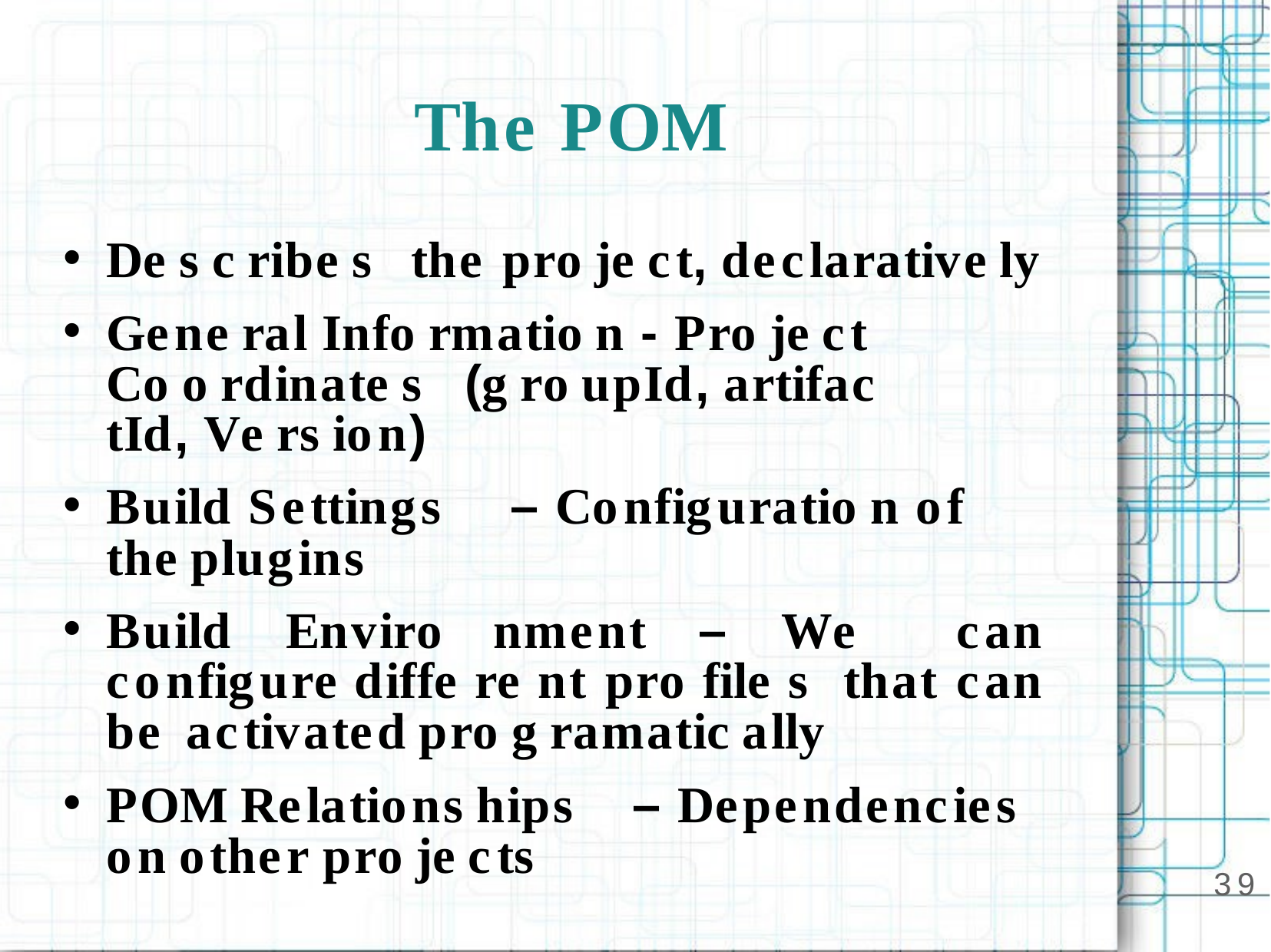

The	POM
De s c ribe s	the	pro je ct, declarative ly
Gene ral Info rmatio n - Pro je ct  Co o rdinate s	(g ro upId, artifac tId, Ve rs ion)
Build Settings	– Configuratio n of the plugins
Build Enviro nment – We  can configure diffe re nt pro file s  that can be  activated pro g ramatic ally
POM Relations hips	– Dependencies	on other pro je cts
39